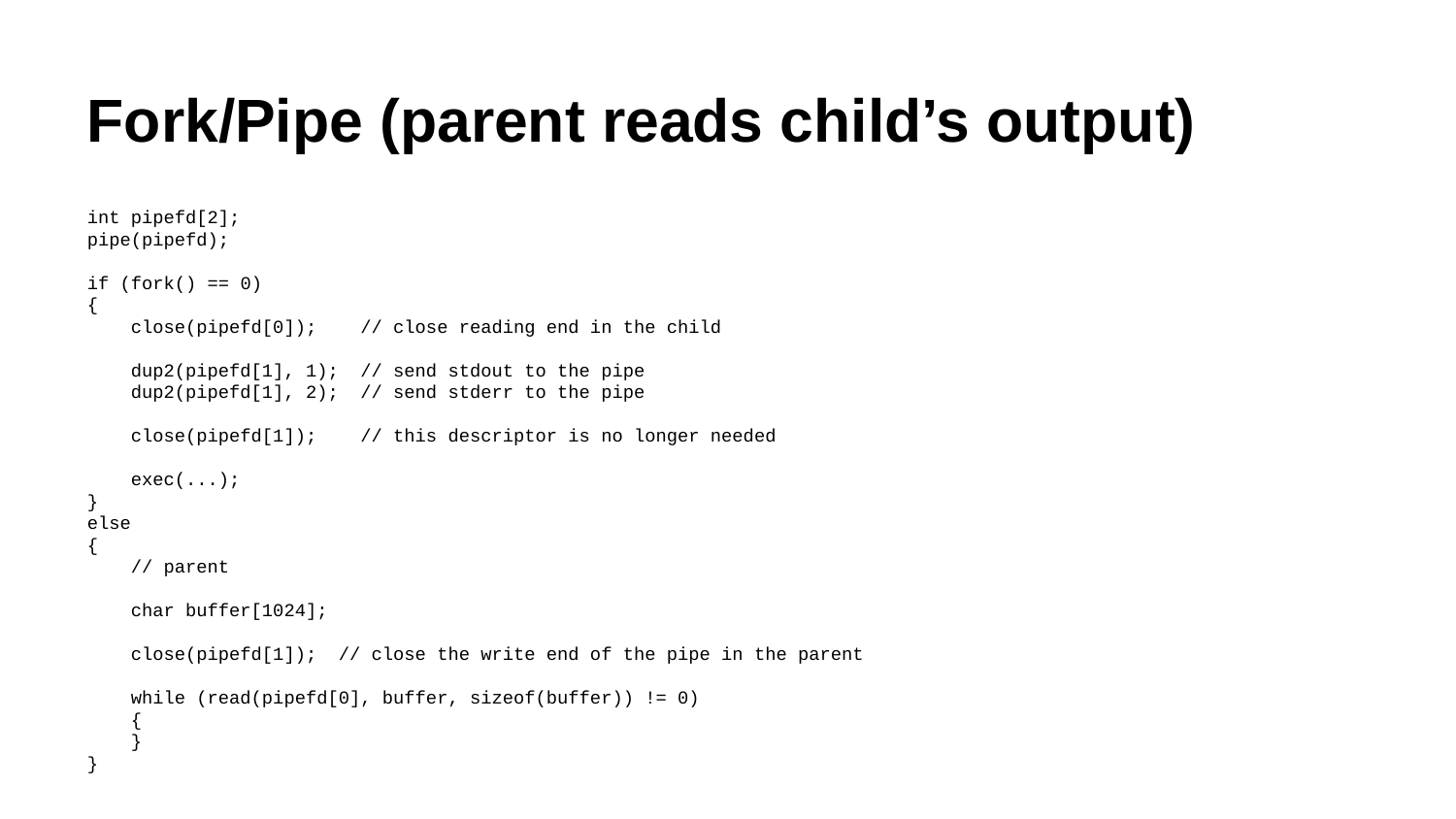

Fork/Pipe (parent reads child’s output)
int pipefd[2];
pipe(pipefd);

if (fork() == 0)
{
    close(pipefd[0]);    // close reading end in the child

    dup2(pipefd[1], 1);  // send stdout to the pipe
    dup2(pipefd[1], 2);  // send stderr to the pipe

    close(pipefd[1]);    // this descriptor is no longer needed

    exec(...);
}
else
{
    // parent

    char buffer[1024];

    close(pipefd[1]);  // close the write end of the pipe in the parent

    while (read(pipefd[0], buffer, sizeof(buffer)) != 0)
    {
    }
}